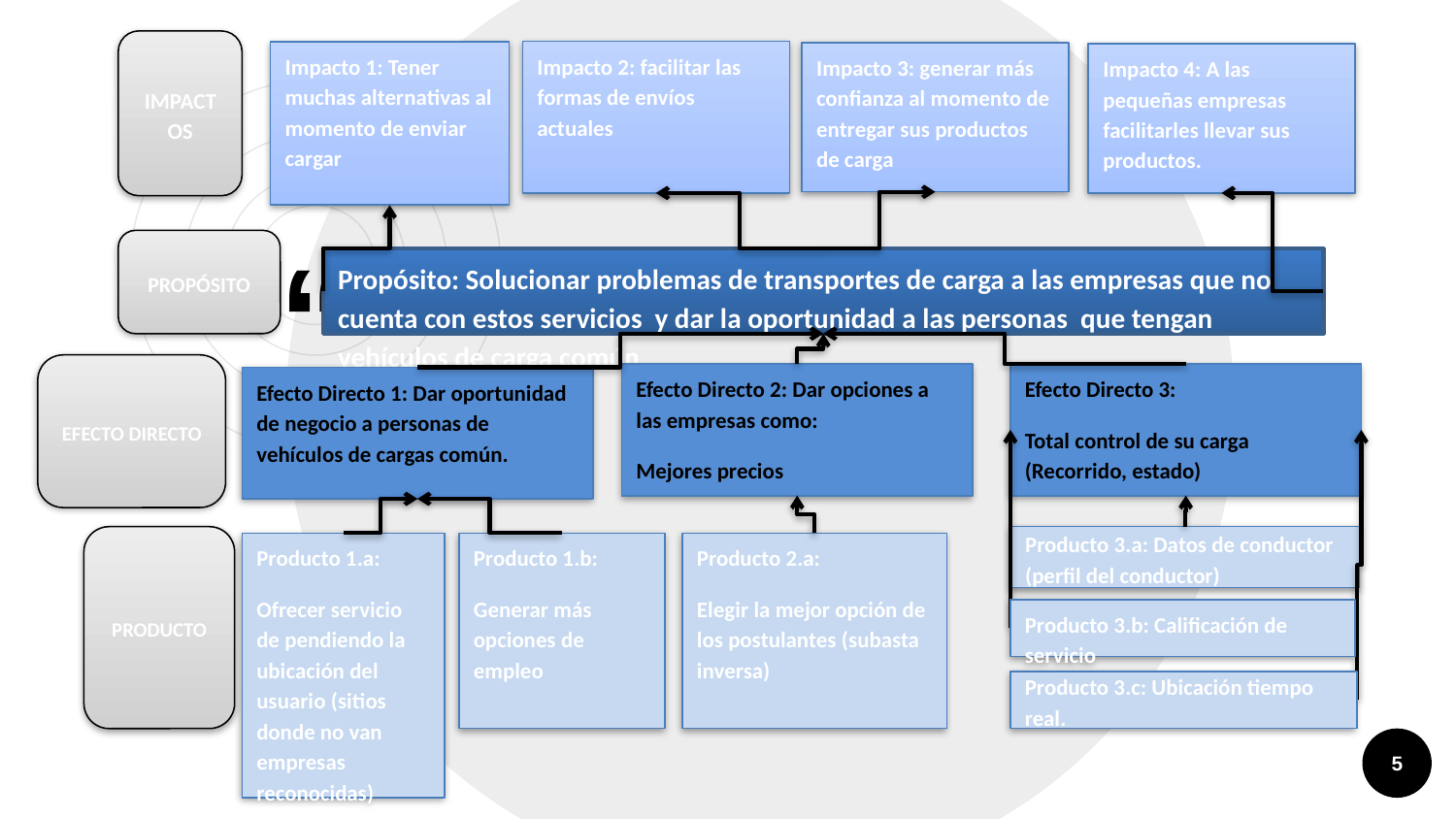

IMPACTOS
PROPÓSITO
EFECTO DIRECTO
PRODUCTO
Impacto 2: facilitar las formas de envíos actuales

Impacto 1: Tener muchas alternativas al momento de enviar cargar
Impacto 3: generar más confianza al momento de entregar sus productos de carga
Impacto 4: A las pequeñas empresas facilitarles llevar sus productos.
Propósito: Solucionar problemas de transportes de carga a las empresas que no cuenta con estos servicios  y dar la oportunidad a las personas  que tengan vehículos de carga común.

Efecto Directo 3:
Total control de su carga (Recorrido, estado)
Efecto Directo 2: Dar opciones a las empresas como:
Mejores precios

Efecto Directo 1: Dar oportunidad de negocio a personas de vehículos de cargas común.
Producto 3.a: Datos de conductor (perfil del conductor)
Producto 1.b:
Generar más opciones de empleo
Producto 2.a:
Elegir la mejor opción de los postulantes (subasta inversa)
Producto 1.a:
Ofrecer servicio de pendiendo la ubicación del usuario (sitios donde no van empresas reconocidas)
Producto 3.b: Calificación de servicio
Producto 3.c: Ubicación tiempo real.
5